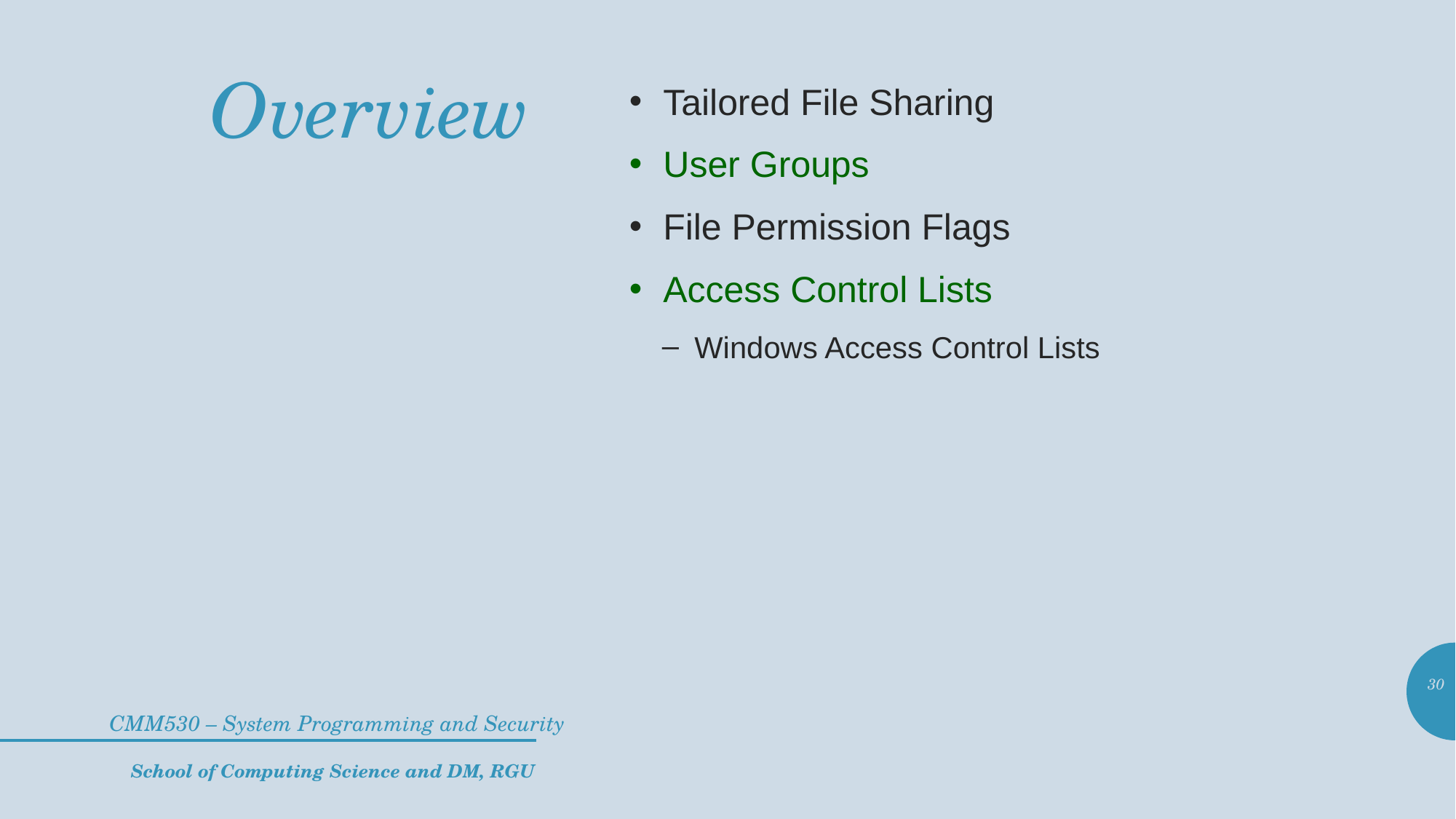

# Overview
Tailored File Sharing
User Groups
File Permission Flags
Access Control Lists
Windows Access Control Lists
30